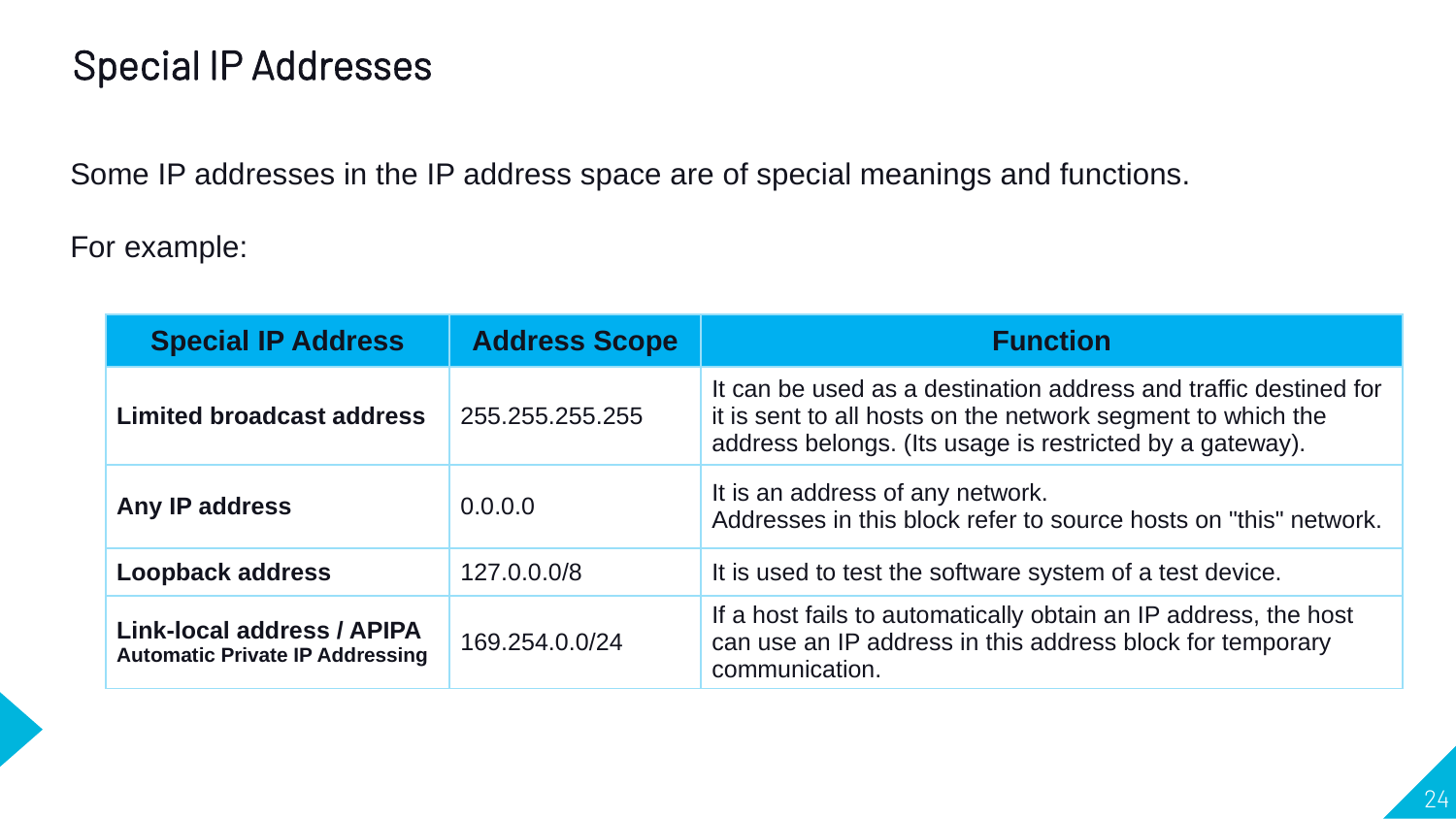

Special IP Addresses
Some IP addresses in the IP address space are of special meanings and functions.

For example:
| Special IP Address | Address Scope | Function |
| --- | --- | --- |
| Limited broadcast address | 255.255.255.255 | It can be used as a destination address and traffic destined for it is sent to all hosts on the network segment to which the address belongs. (Its usage is restricted by a gateway). |
| Any IP address | 0.0.0.0 | It is an address of any network. Addresses in this block refer to source hosts on "this" network. |
| Loopback address | 127.0.0.0/8 | It is used to test the software system of a test device. |
| Link-local address / APIPA Automatic Private IP Addressing | 169.254.0.0/24 | If a host fails to automatically obtain an IP address, the host can use an IP address in this address block for temporary communication. |
24